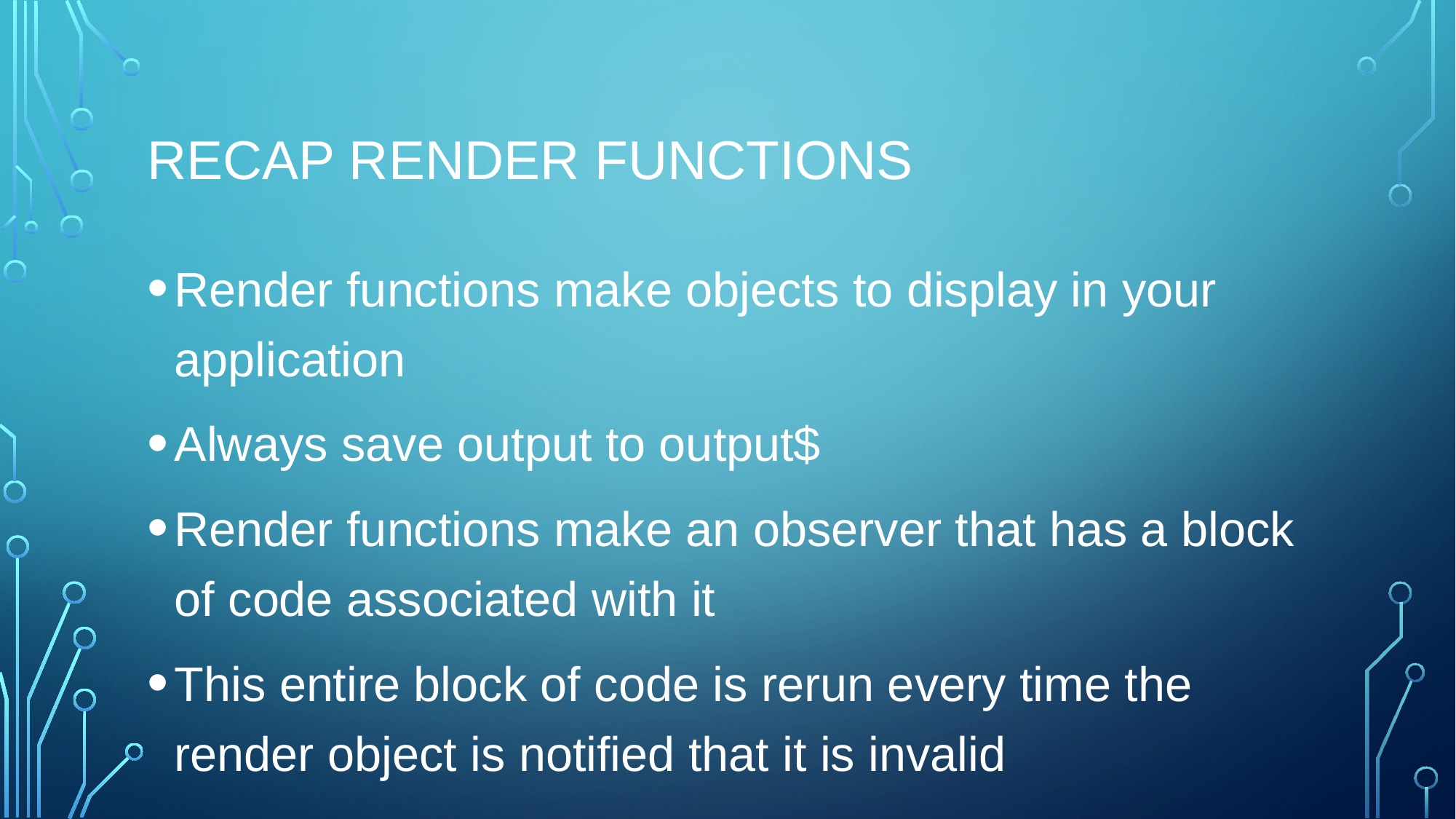

# Recap Render functions
Render functions make objects to display in your application
Always save output to output$
Render functions make an observer that has a block of code associated with it
This entire block of code is rerun every time the render object is notified that it is invalid